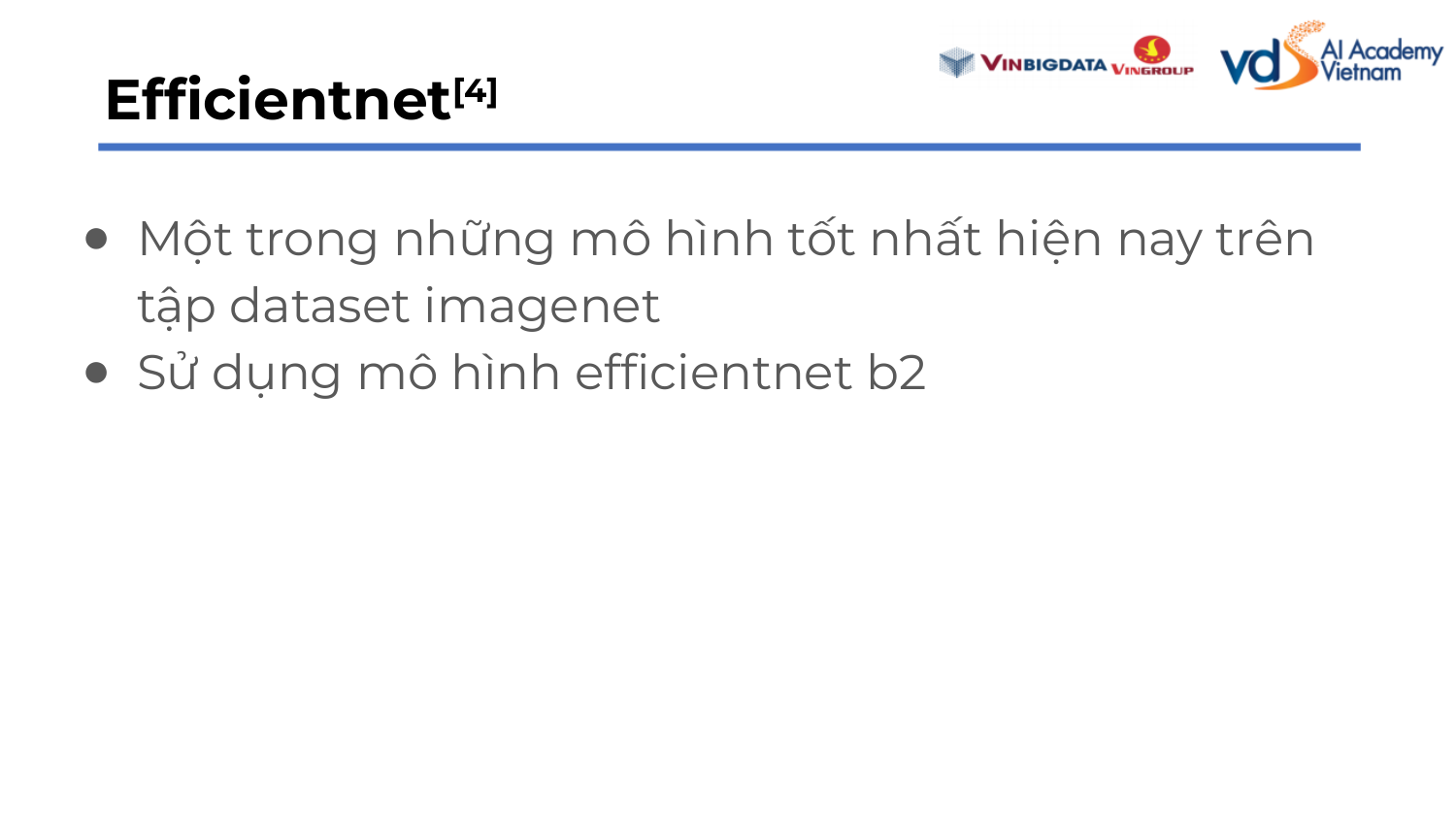

# Efficientnet[4]
Một trong những mô hình tốt nhất hiện nay trên tập dataset imagenet
Sử dụng mô hình efficientnet b2